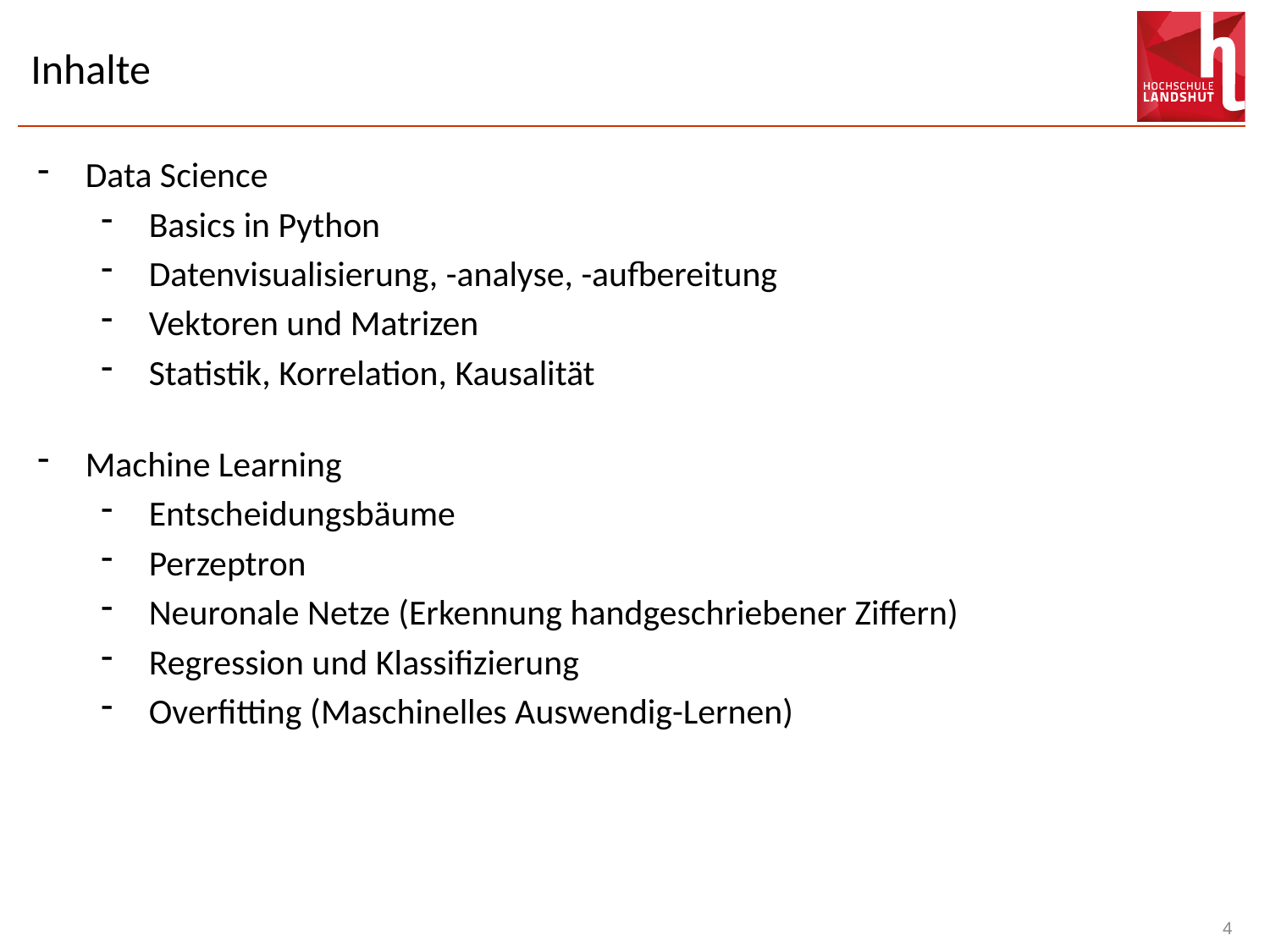

# Inhalte
Data Science
Basics in Python
Datenvisualisierung, -analyse, -aufbereitung
Vektoren und Matrizen
Statistik, Korrelation, Kausalität
Machine Learning
Entscheidungsbäume
Perzeptron
Neuronale Netze (Erkennung handgeschriebener Ziffern)
Regression und Klassifizierung
Overfitting (Maschinelles Auswendig-Lernen)

4